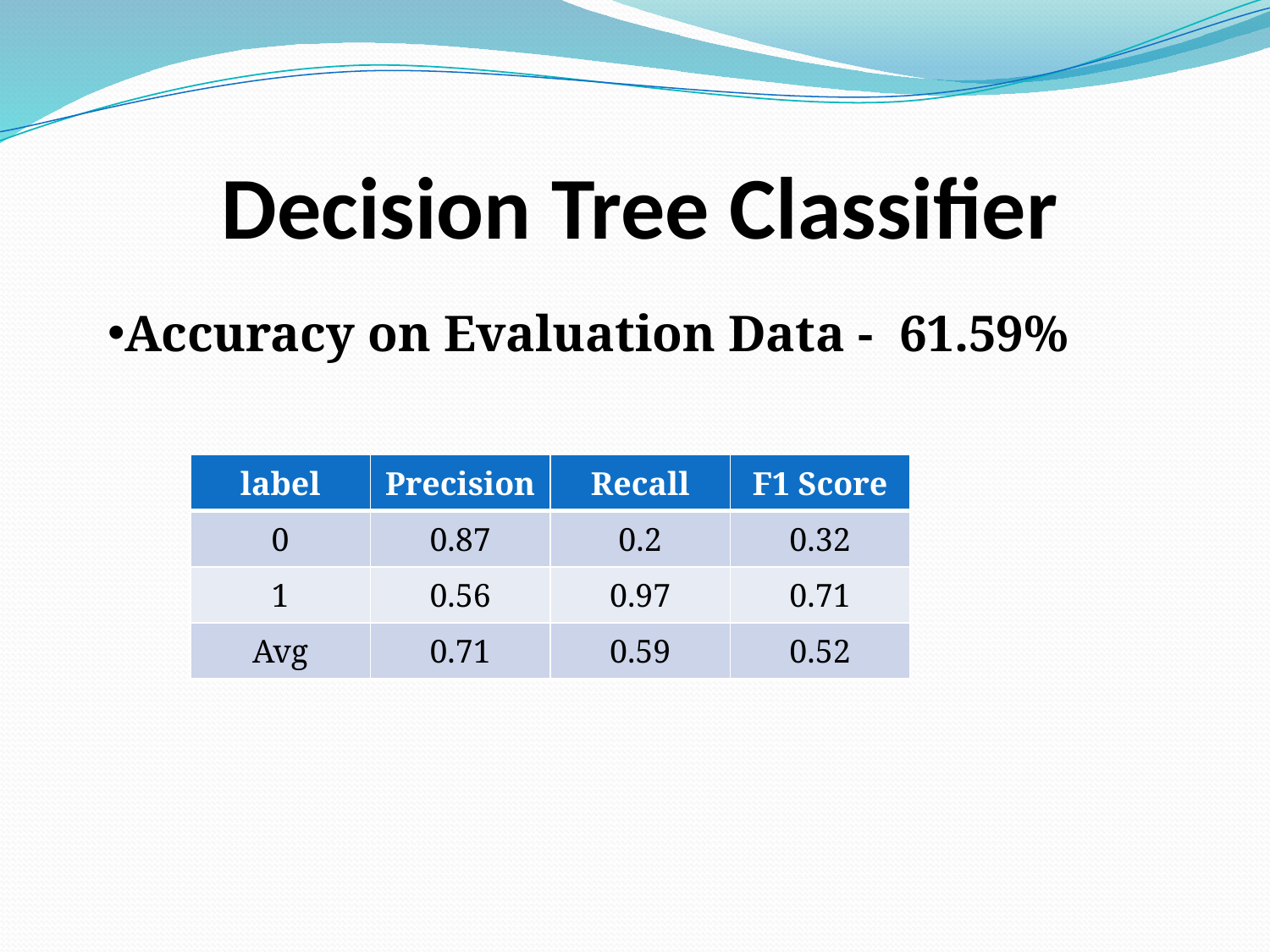

#
Decision Tree Classifier
Accuracy on Evaluation Data -  61.59%
| label | Precision | Recall | F1 Score |
| --- | --- | --- | --- |
| 0 | 0.87 | 0.2 | 0.32 |
| 1 | 0.56 | 0.97 | 0.71 |
| Avg | 0.71 | 0.59 | 0.52 |